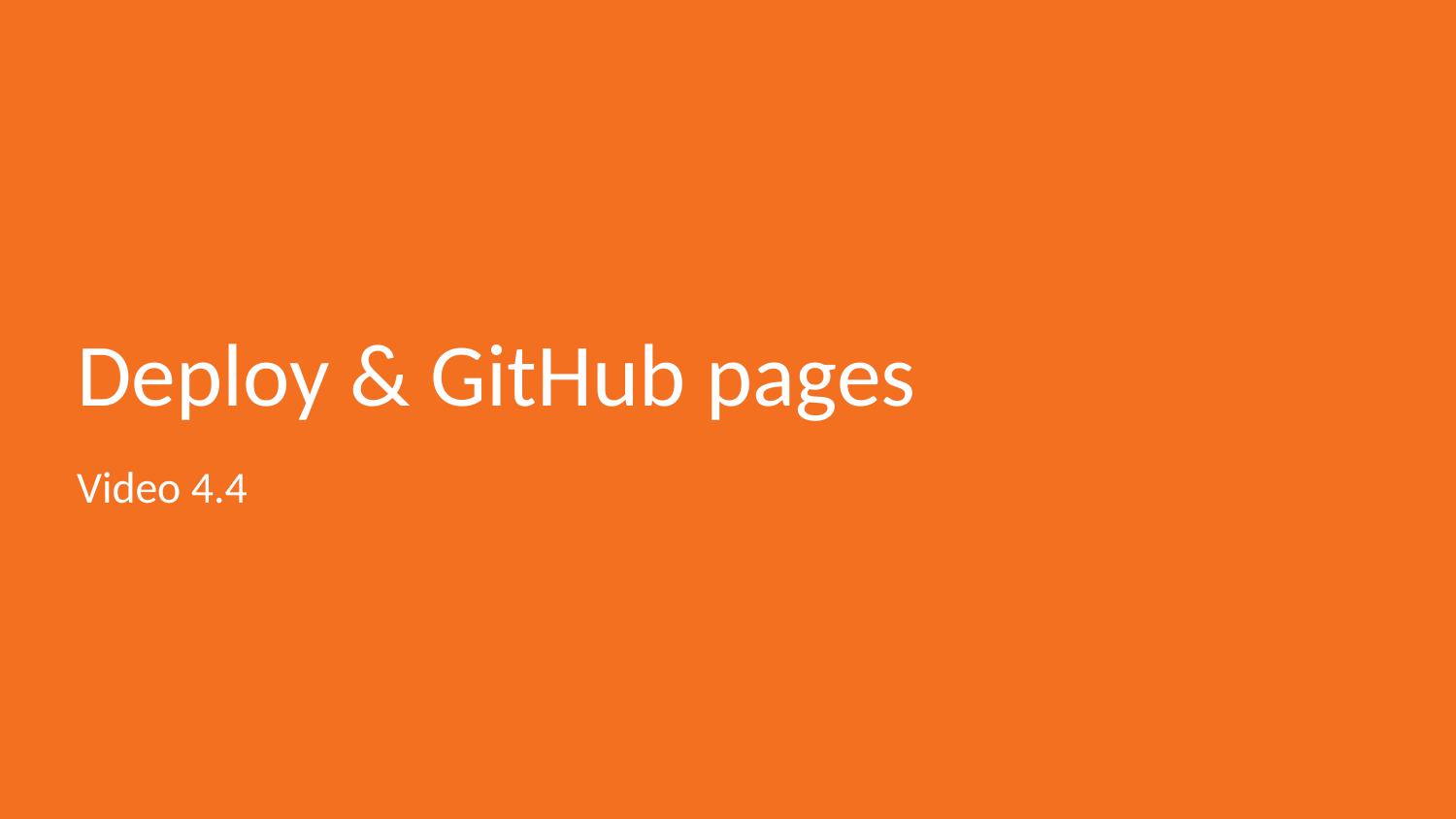

# Deploy & GitHub pages
Video 4.4